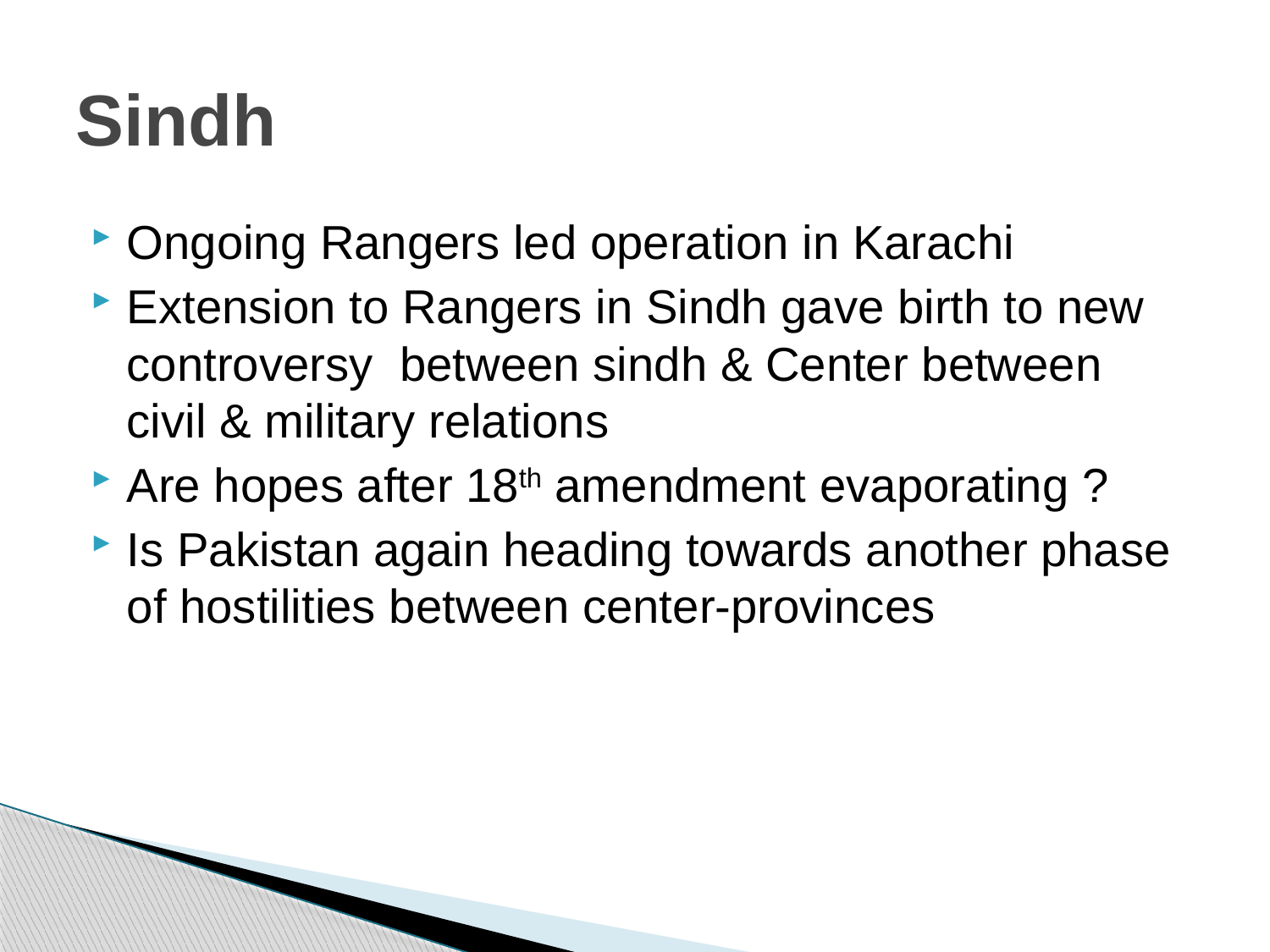

# Sindh
Ongoing Rangers led operation in Karachi
Extension to Rangers in Sindh gave birth to new controversy  between sindh & Center between civil & military relations
Are hopes after 18th amendment evaporating ?
Is Pakistan again heading towards another phase of hostilities between center-provinces